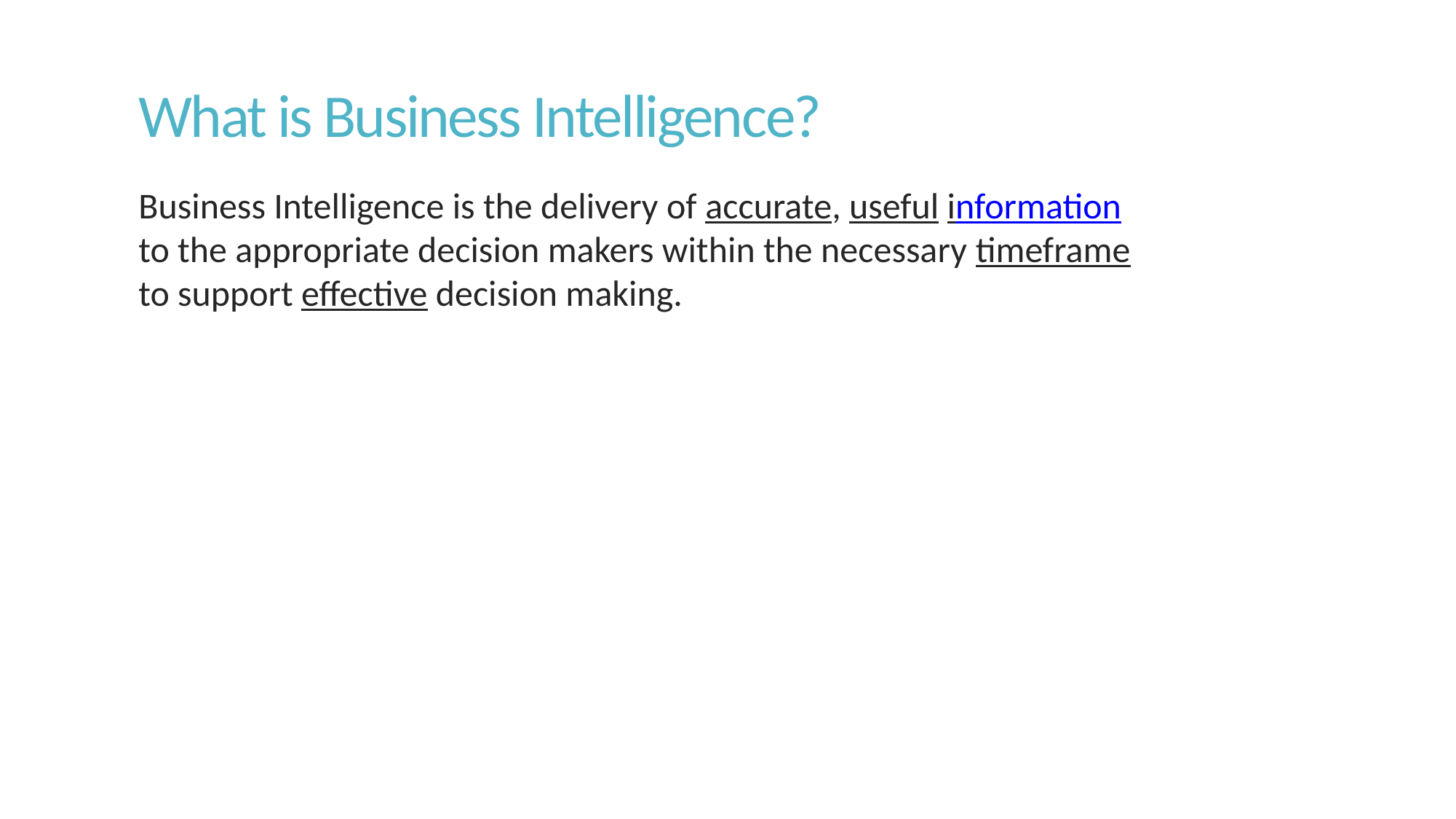

What is Business Intelligence?

Business Intelligence is the delivery of accurate, useful information to the appropriate decision makers within the necessary timeframe to support effective decision making.